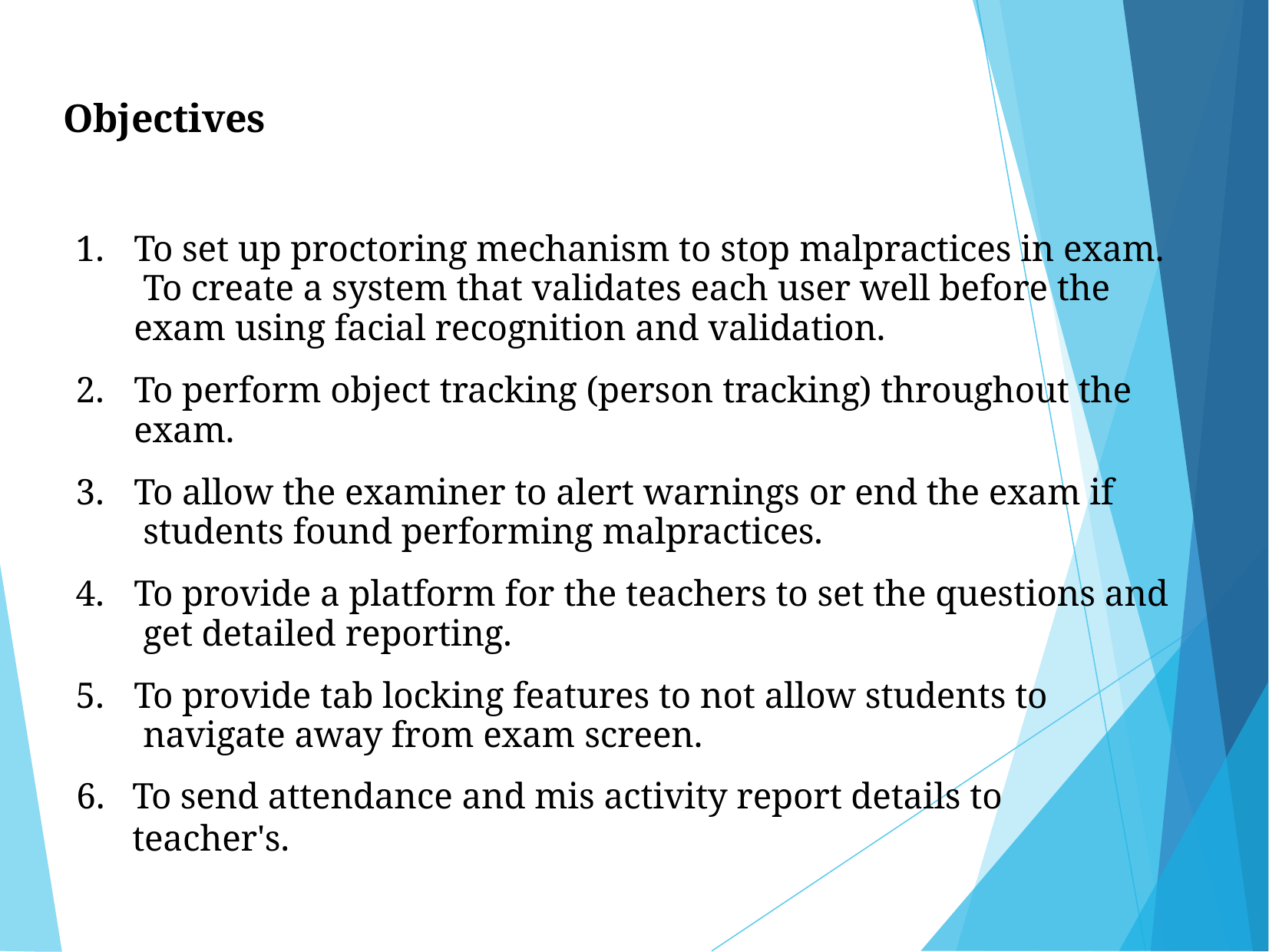

# Objectives
To set up proctoring mechanism to stop malpractices in exam.  To create a system that validates each user well before the  exam using facial recognition and validation.
To perform object tracking (person tracking) throughout the  exam.
To allow the examiner to alert warnings or end the exam if  students found performing malpractices.
To provide a platform for the teachers to set the questions and  get detailed reporting.
To provide tab locking features to not allow students to  navigate away from exam screen.
To send attendance and mis activity report details to teacher's.